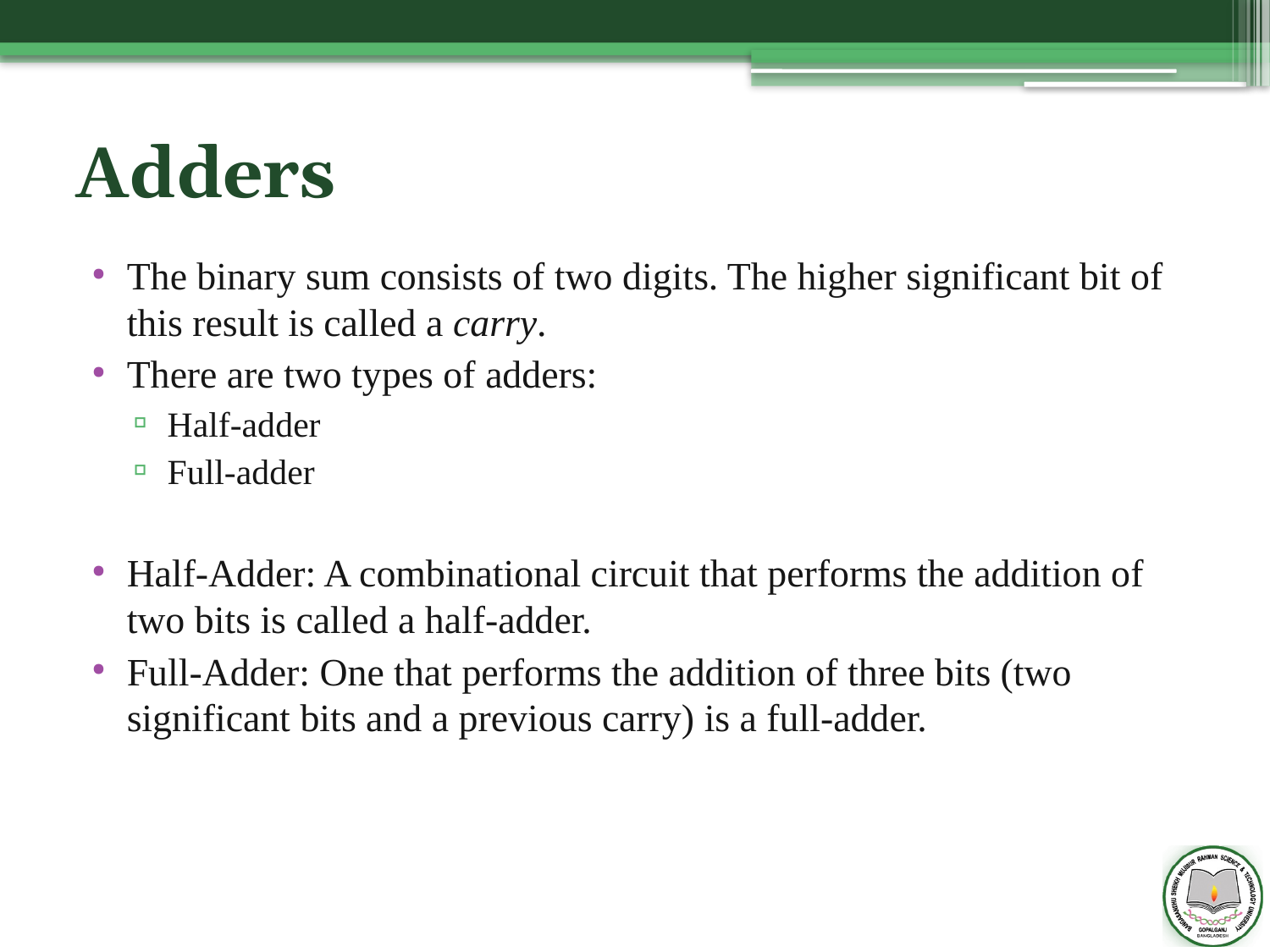

# Adders
The binary sum consists of two digits. The higher significant bit of this result is called a carry.
There are two types of adders:
Half-adder
Full-adder

Half-Adder: A combinational circuit that performs the addition of two bits is called a half-adder.
Full-Adder: One that performs the addition of three bits (two significant bits and a previous carry) is a full-adder.